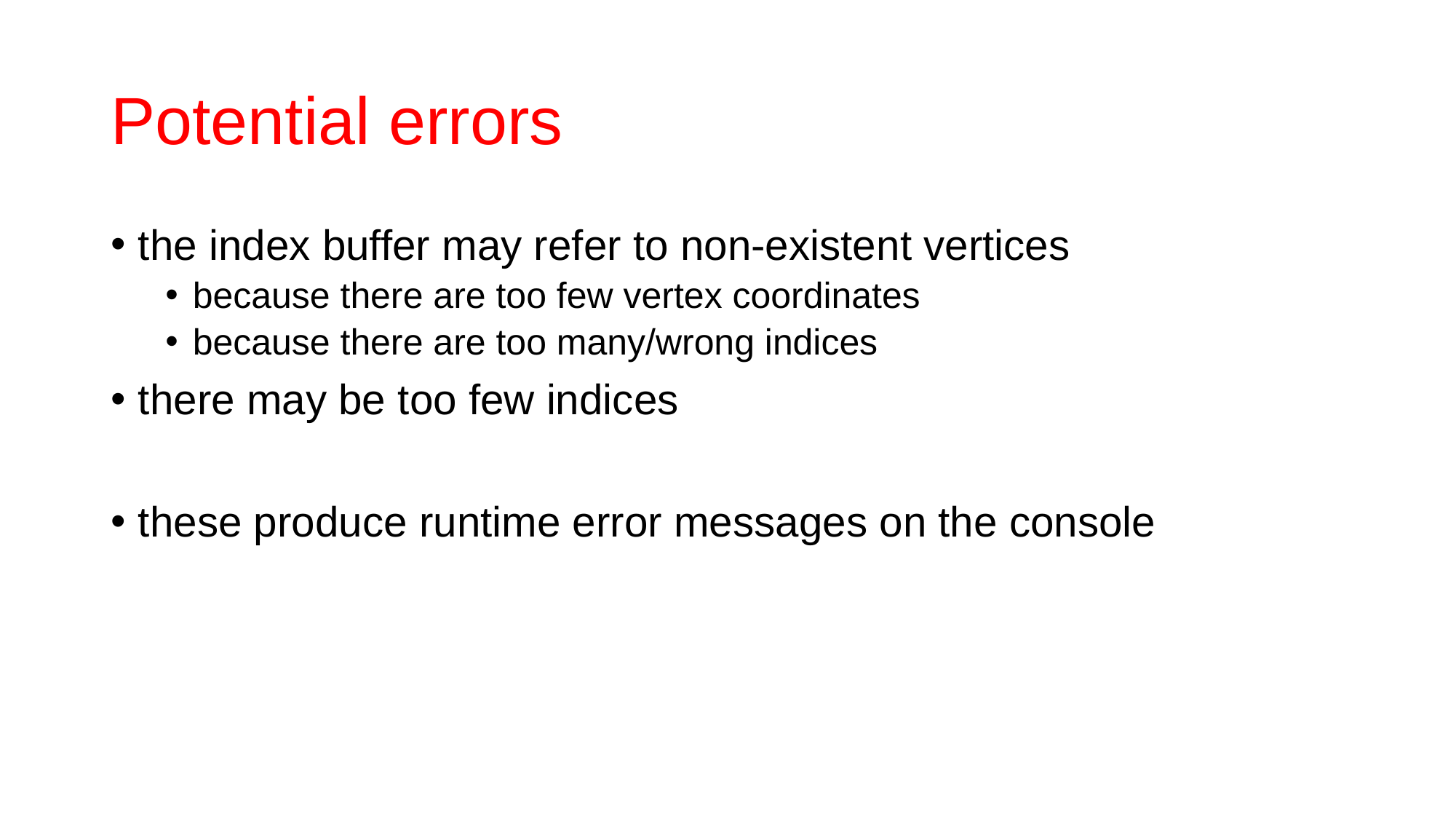

# Potential errors
the index buffer may refer to non-existent vertices
because there are too few vertex coordinates
because there are too many/wrong indices
there may be too few indices

these produce runtime error messages on the console